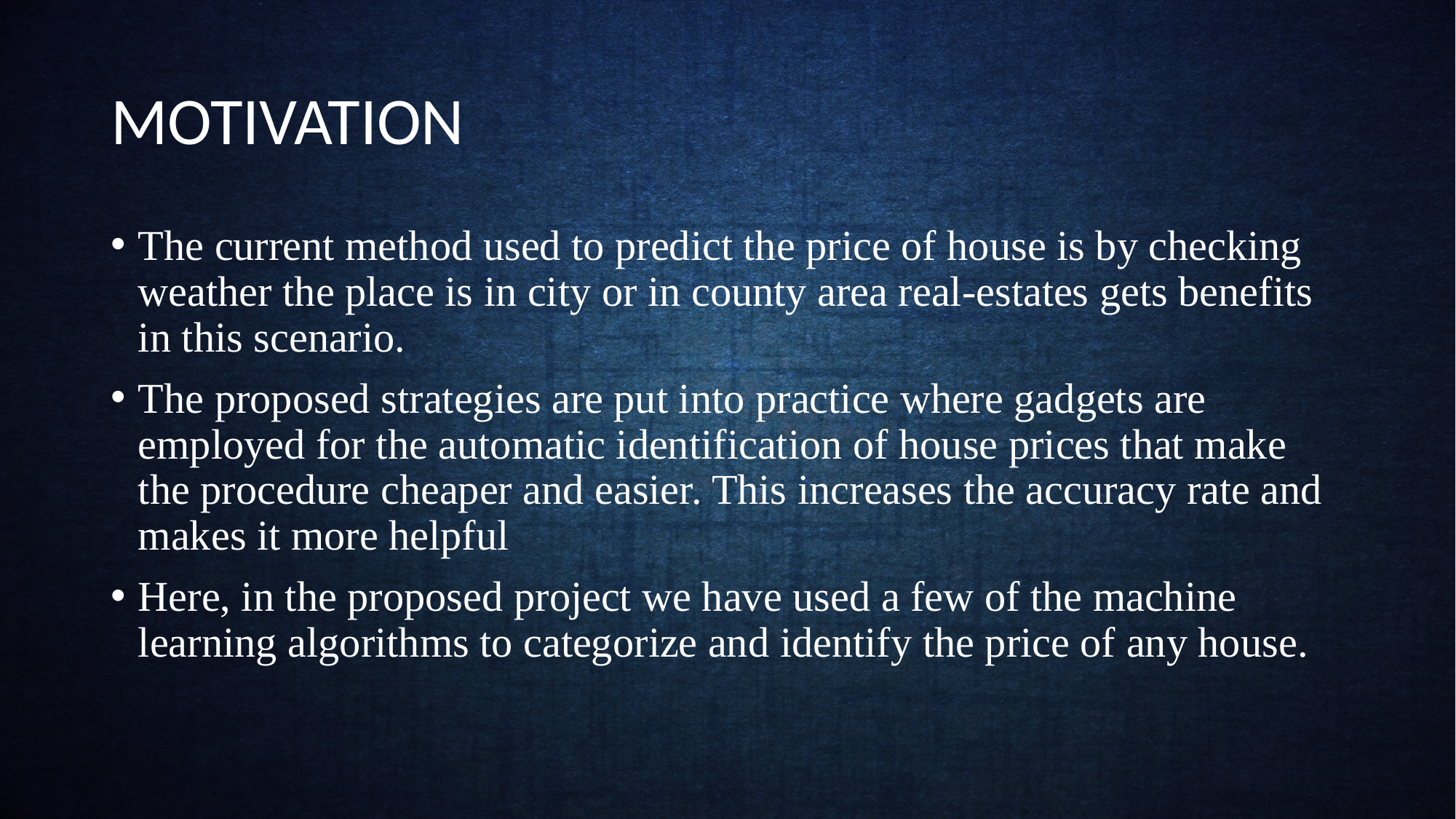

# MOTIVATION
The current method used to predict the price of house is by checking weather the place is in city or in county area real-estates gets benefits in this scenario.
The proposed strategies are put into practice where gadgets are employed for the automatic identification of house prices that make the procedure cheaper and easier. This increases the accuracy rate and makes it more helpful
Here, in the proposed project we have used a few of the machine learning algorithms to categorize and identify the price of any house.